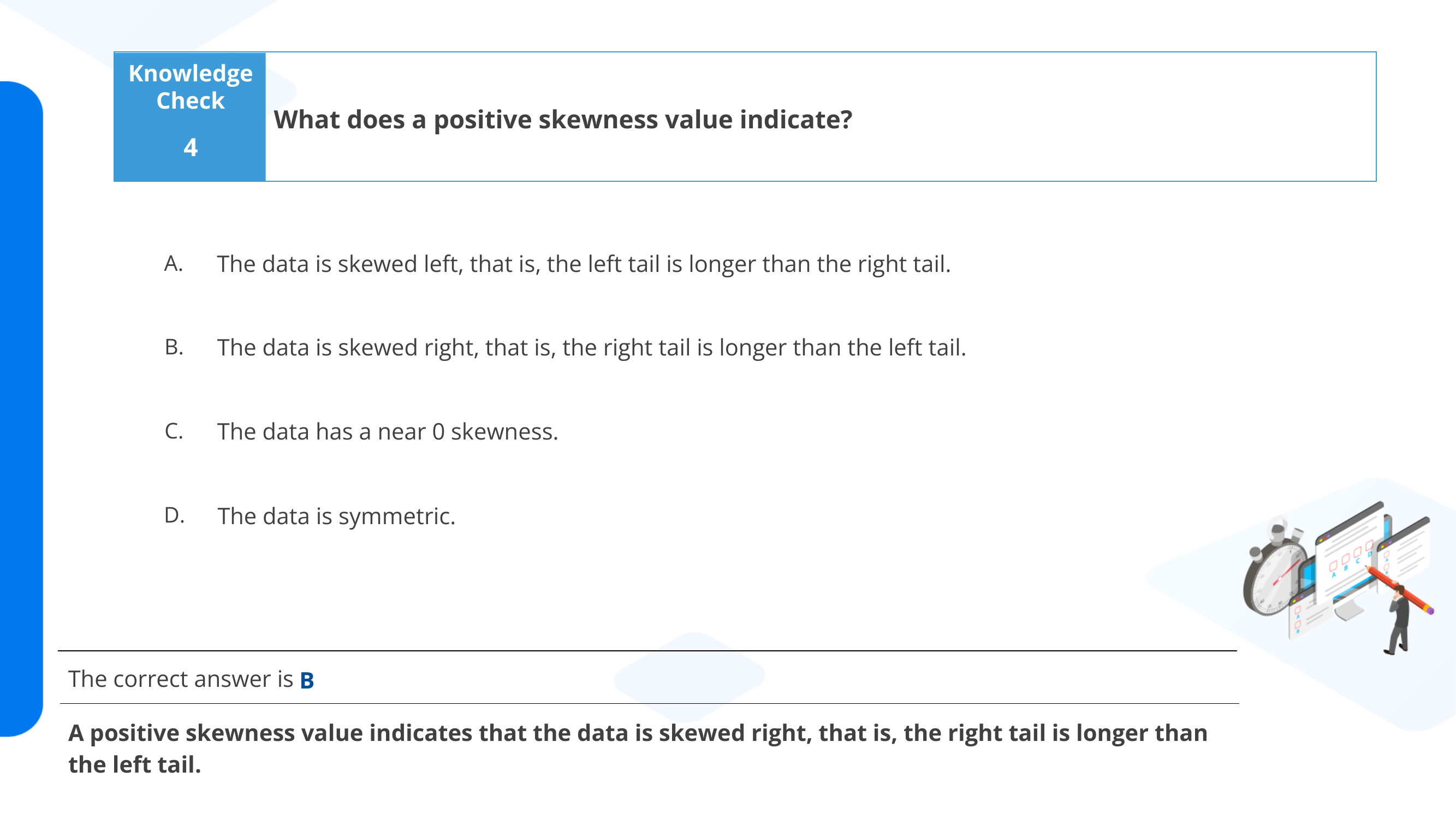

What does a positive skewness value indicate?
4
The data is skewed left, that is, the left tail is longer than the right tail.
The data is skewed right, that is, the right tail is longer than the left tail.
The data has a near 0 skewness.
The data is symmetric.
B
A positive skewness value indicates that the data is skewed right, that is, the right tail is longer than the left tail.